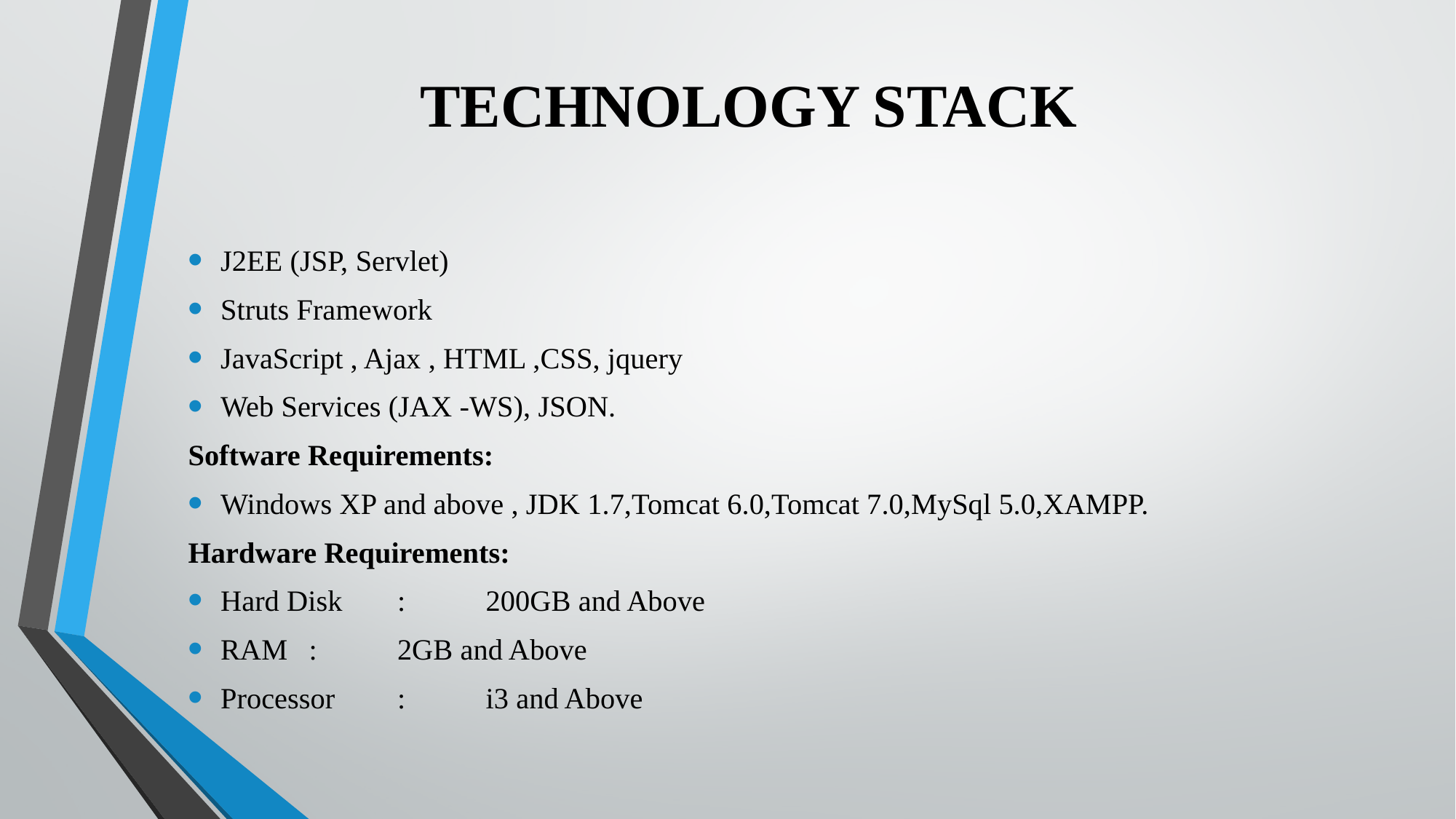

# TECHNOLOGY STACK
J2EE (JSP, Servlet)
Struts Framework
JavaScript , Ajax , HTML ,CSS, jquery
Web Services (JAX -WS), JSON.
Software Requirements:
Windows XP and above , JDK 1.7,Tomcat 6.0,Tomcat 7.0,MySql 5.0,XAMPP.
Hardware Requirements:
Hard Disk	: 	200GB and Above
RAM		: 	2GB and Above
Processor	:	i3 and Above